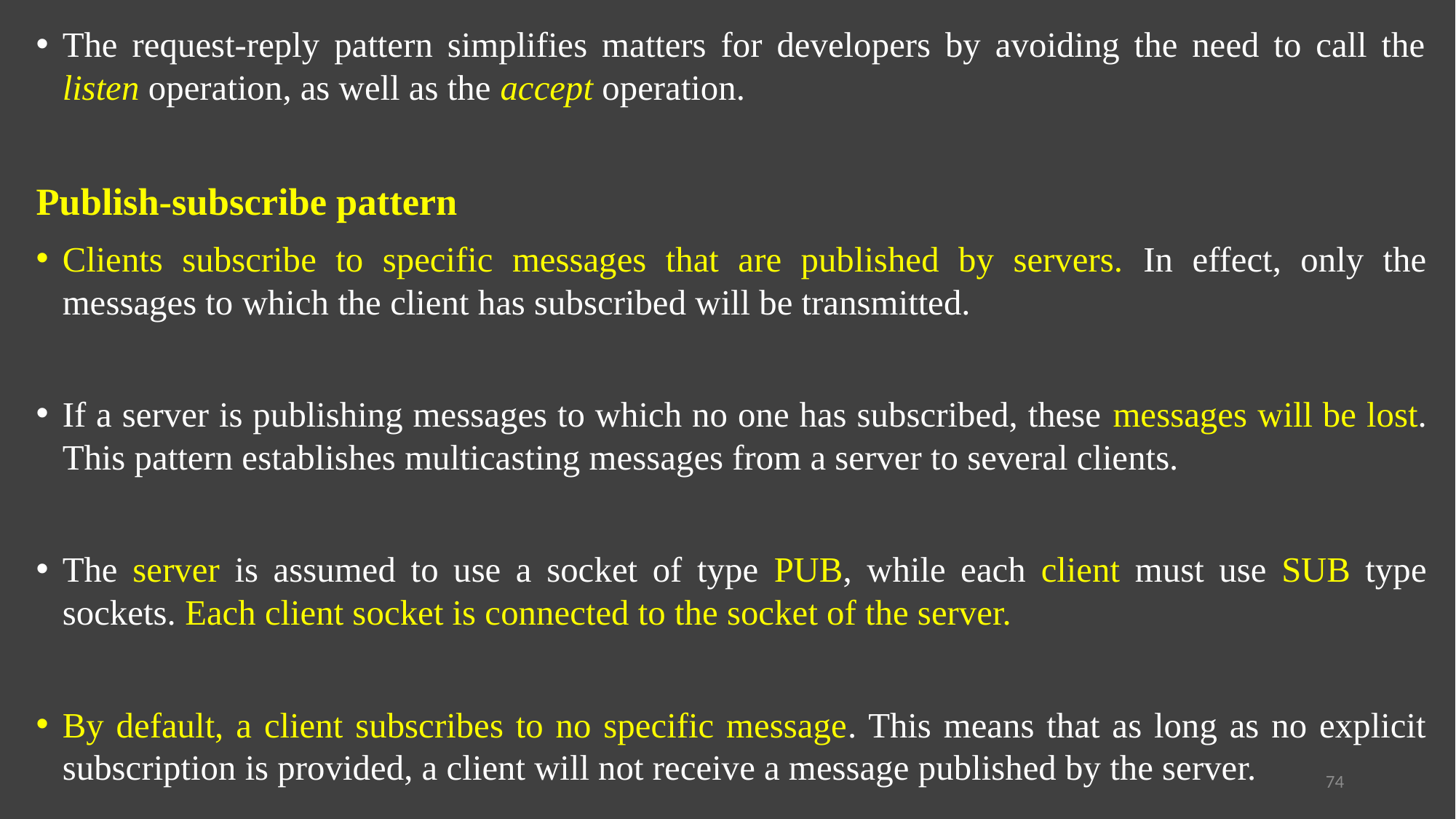

The request-reply pattern simplifies matters for developers by avoiding the need to call the listen operation, as well as the accept operation.

Publish-subscribe pattern
Clients subscribe to specific messages that are published by servers. In effect, only the messages to which the client has subscribed will be transmitted.

If a server is publishing messages to which no one has subscribed, these messages will be lost. This pattern establishes multicasting messages from a server to several clients.

The server is assumed to use a socket of type PUB, while each client must use SUB type sockets. Each client socket is connected to the socket of the server.

By default, a client subscribes to no specific message. This means that as long as no explicit subscription is provided, a client will not receive a message published by the server.

74